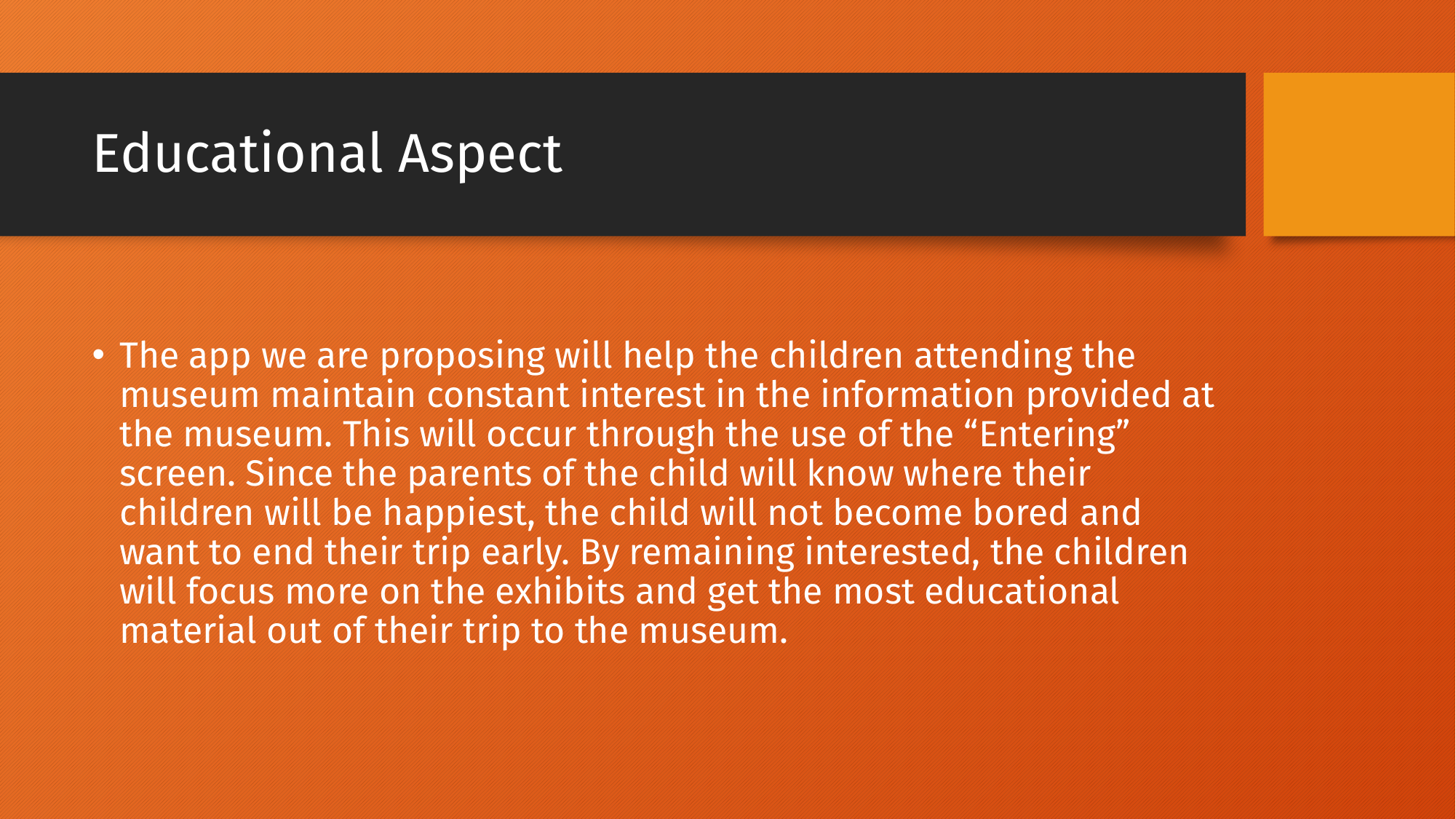

# Educational Aspect
The app we are proposing will help the children attending the museum maintain constant interest in the information provided at the museum. This will occur through the use of the “Entering” screen. Since the parents of the child will know where their children will be happiest, the child will not become bored and want to end their trip early. By remaining interested, the children will focus more on the exhibits and get the most educational material out of their trip to the museum.